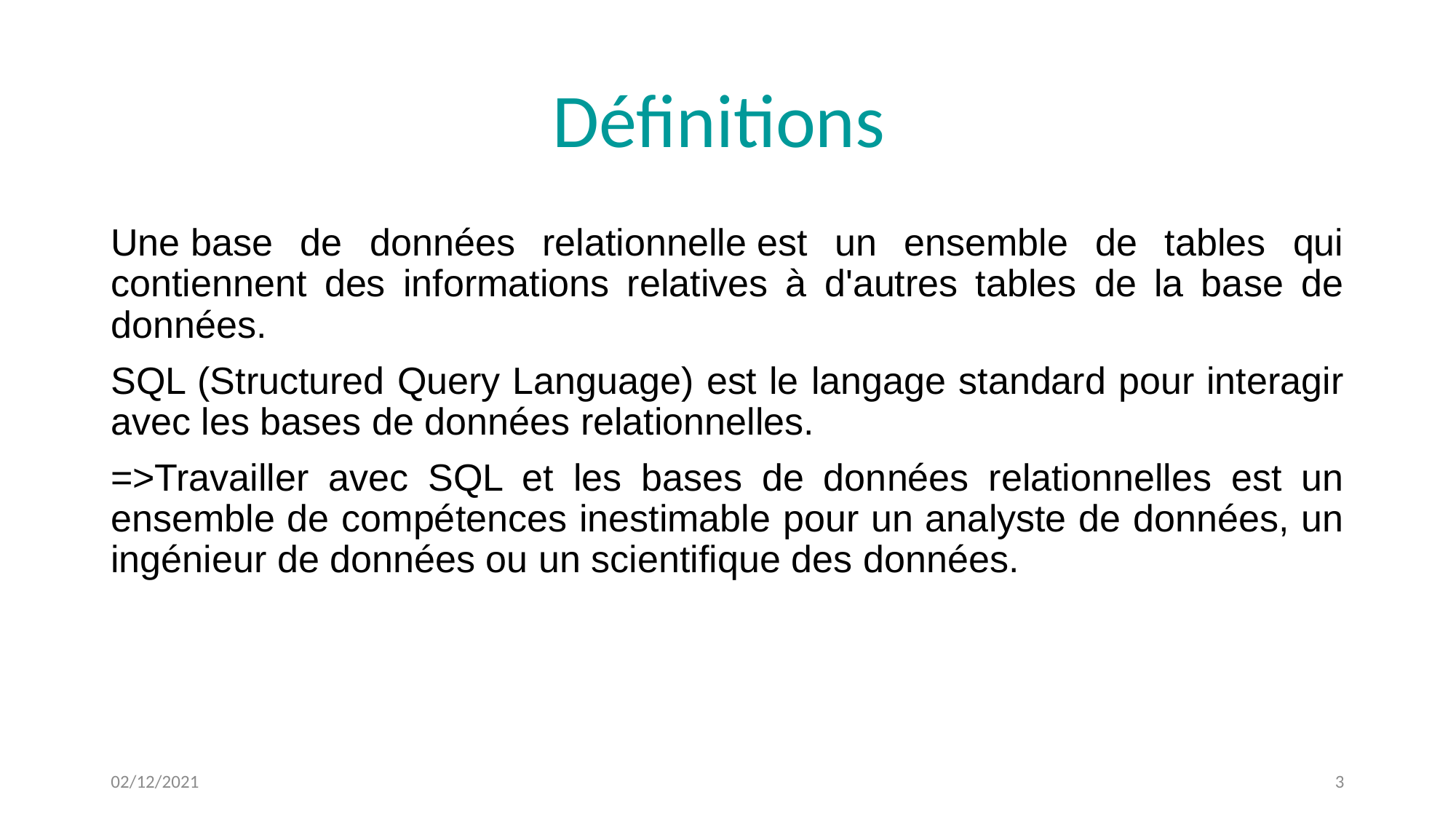

# Définitions
Une base de données relationnelle est un ensemble de tables qui contiennent des informations relatives à d'autres tables de la base de données.
SQL (Structured Query Language) est le langage standard pour interagir avec les bases de données relationnelles.
=>Travailler avec SQL et les bases de données relationnelles est un ensemble de compétences inestimable pour un analyste de données, un ingénieur de données ou un scientifique des données.

02/12/2021
3